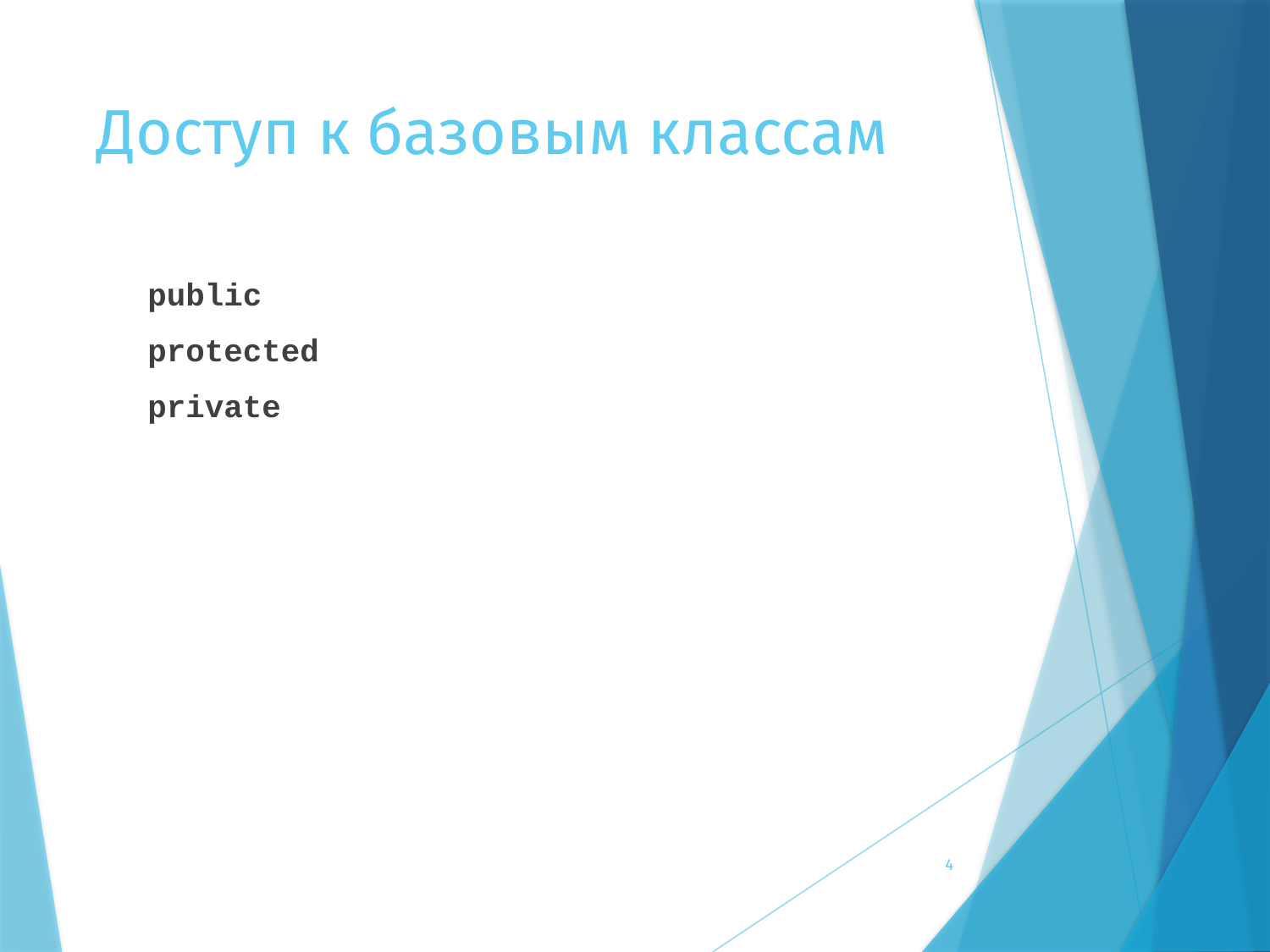

# Доступ к базовым классам
public
protected
private

4